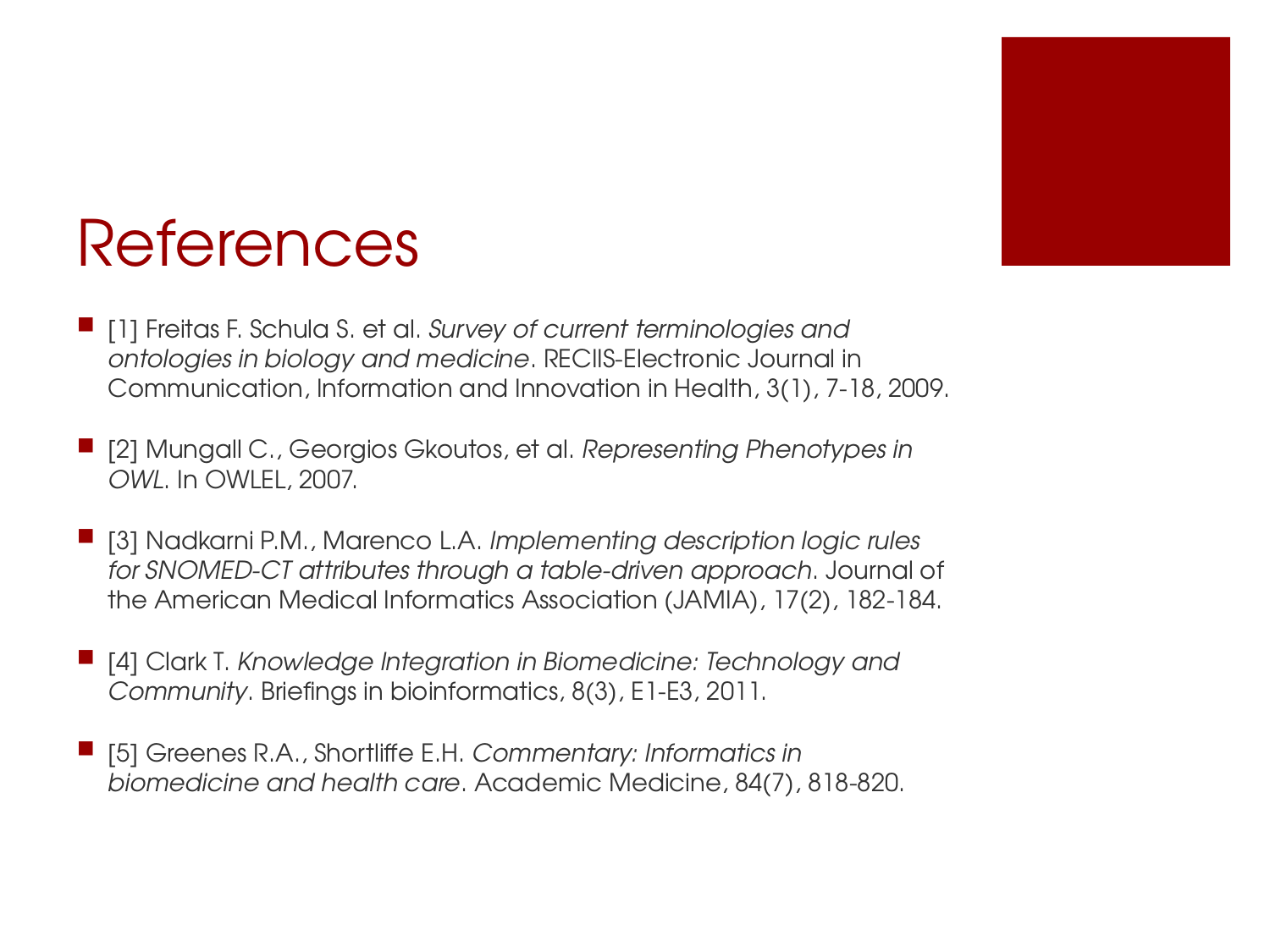

# References
[1] Freitas F. Schula S. et al. Survey of current terminologies and ontologies in biology and medicine. RECIIS-Electronic Journal in Communication, Information and Innovation in Health, 3(1), 7-18, 2009.
[2] Mungall C., Georgios Gkoutos, et al. Representing Phenotypes in OWL. In OWLEL, 2007.
[3] Nadkarni P.M., Marenco L.A. Implementing description logic rules for SNOMED-CT attributes through a table-driven approach. Journal of the American Medical Informatics Association (JAMIA), 17(2), 182-184.
[4] Clark T. Knowledge Integration in Biomedicine: Technology and Community. Briefings in bioinformatics, 8(3), E1-E3, 2011.
[5] Greenes R.A., Shortliffe E.H. Commentary: Informatics in biomedicine and health care. Academic Medicine, 84(7), 818-820.